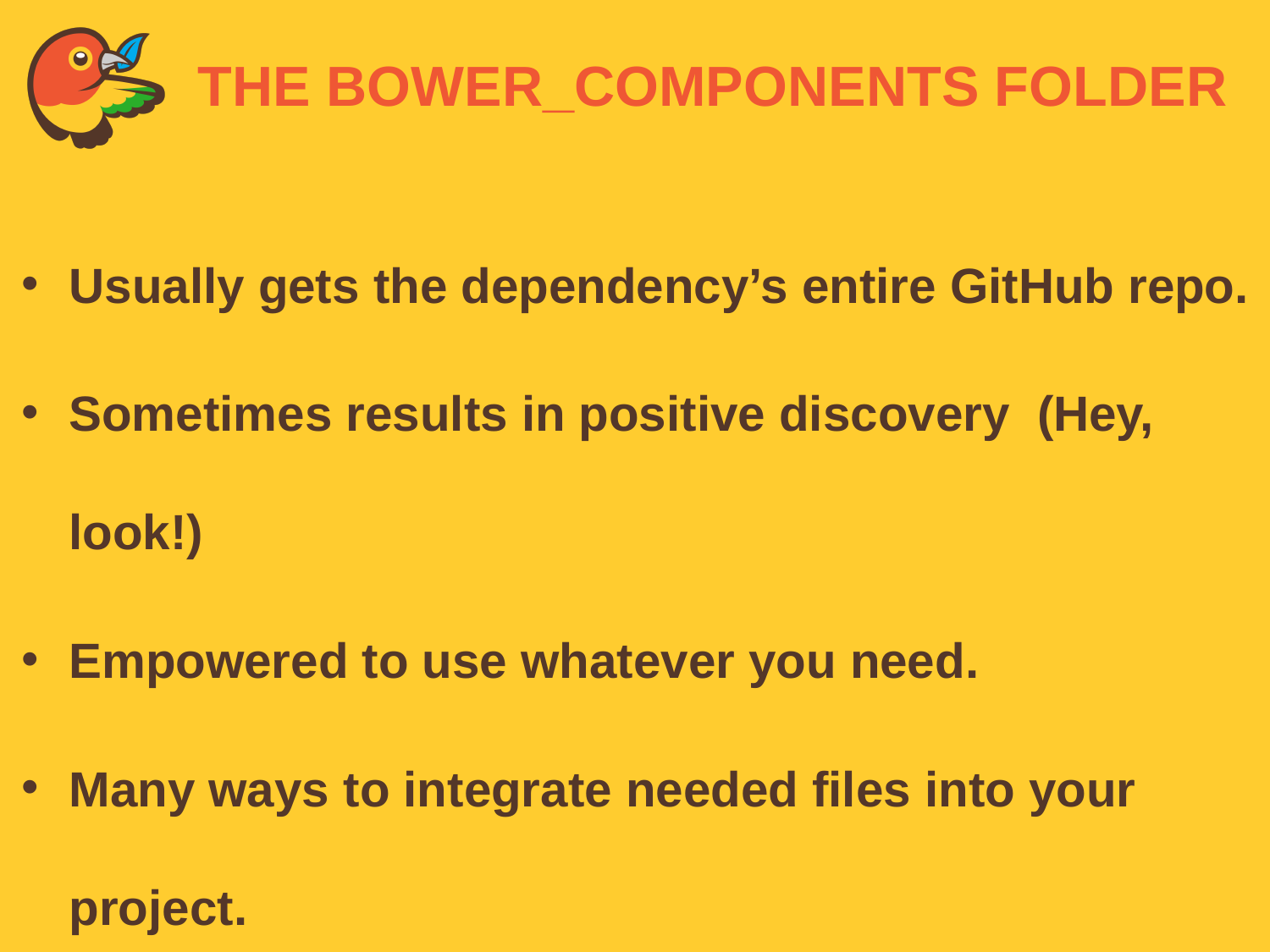

# The bower_components folder
Usually gets the dependency’s entire GitHub repo.
Sometimes results in positive discovery  (Hey, look!)
Empowered to use whatever you need.
Many ways to integrate needed files into your project.
Add bower_components to .gitignore!